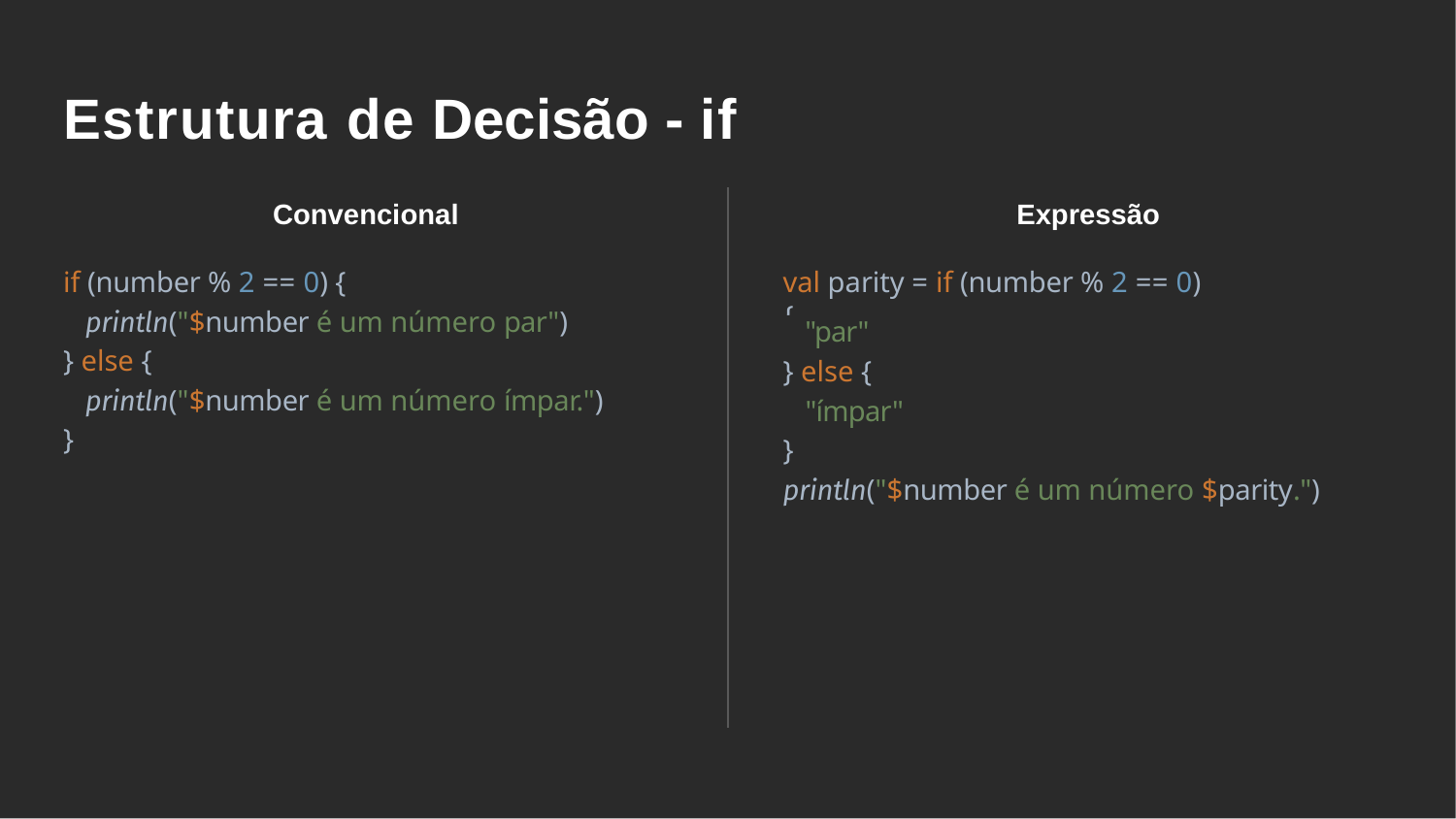

Estrutura de Decisão - if

Convencional

if (number % 2 == 0) {
println("$number é um número par")
} else {
println("$number é um número ímpar.")
}
Expressão

val parity = if (number % 2 == 0) {

"par"

} else {

"ímpar"

}

println("$number é um número $parity.")